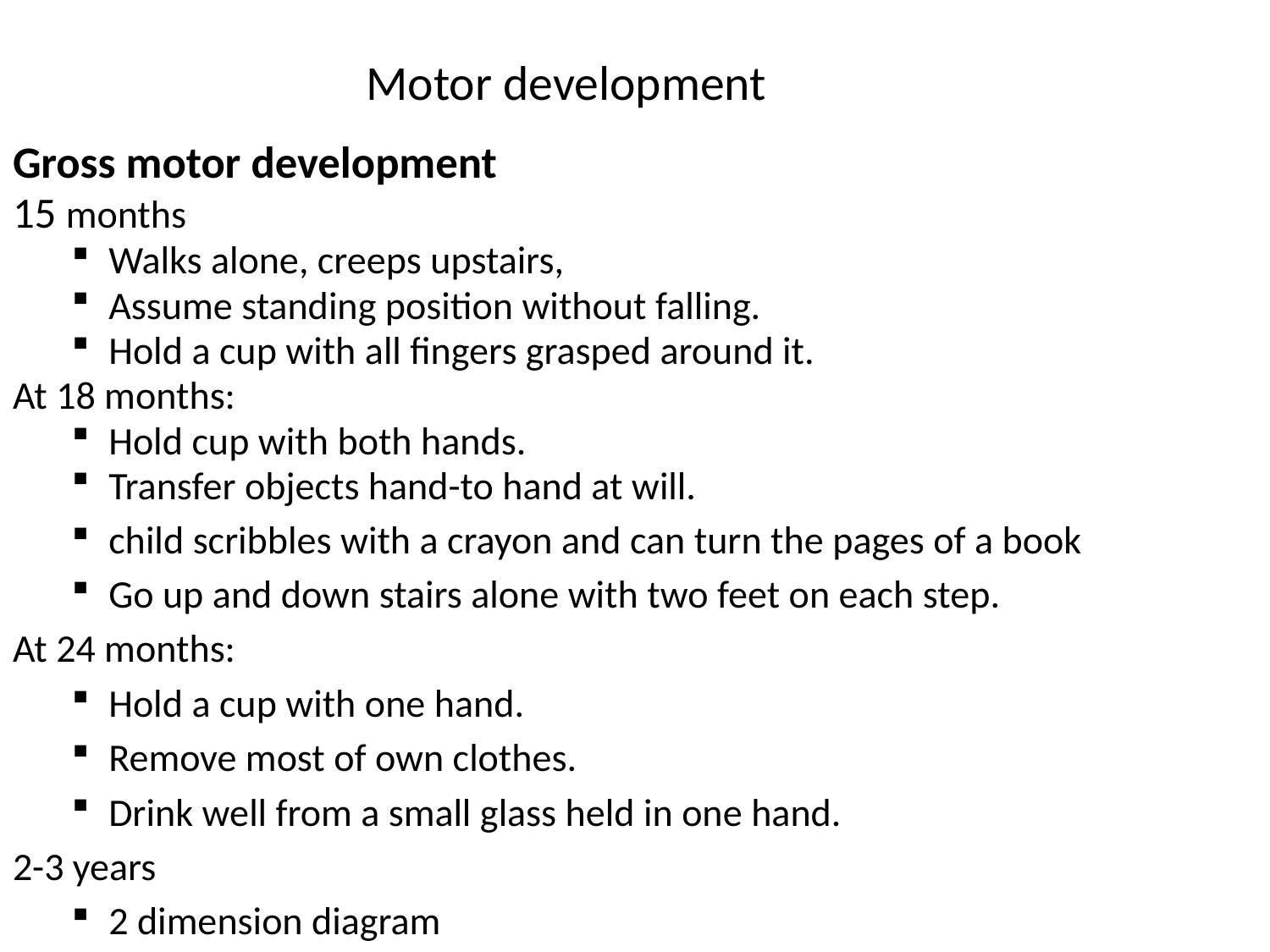

# Motor development
Gross motor development
15 months
Walks alone, creeps upstairs,
Assume standing position without falling.
Hold a cup with all fingers grasped around it.
At 18 months:
Hold cup with both hands.
Transfer objects hand-to hand at will.
child scribbles with a crayon and can turn the pages of a book
Go up and down stairs alone with two feet on each step.
At 24 months:
Hold a cup with one hand.
Remove most of own clothes.
Drink well from a small glass held in one hand.
2-3 years
2 dimension diagram